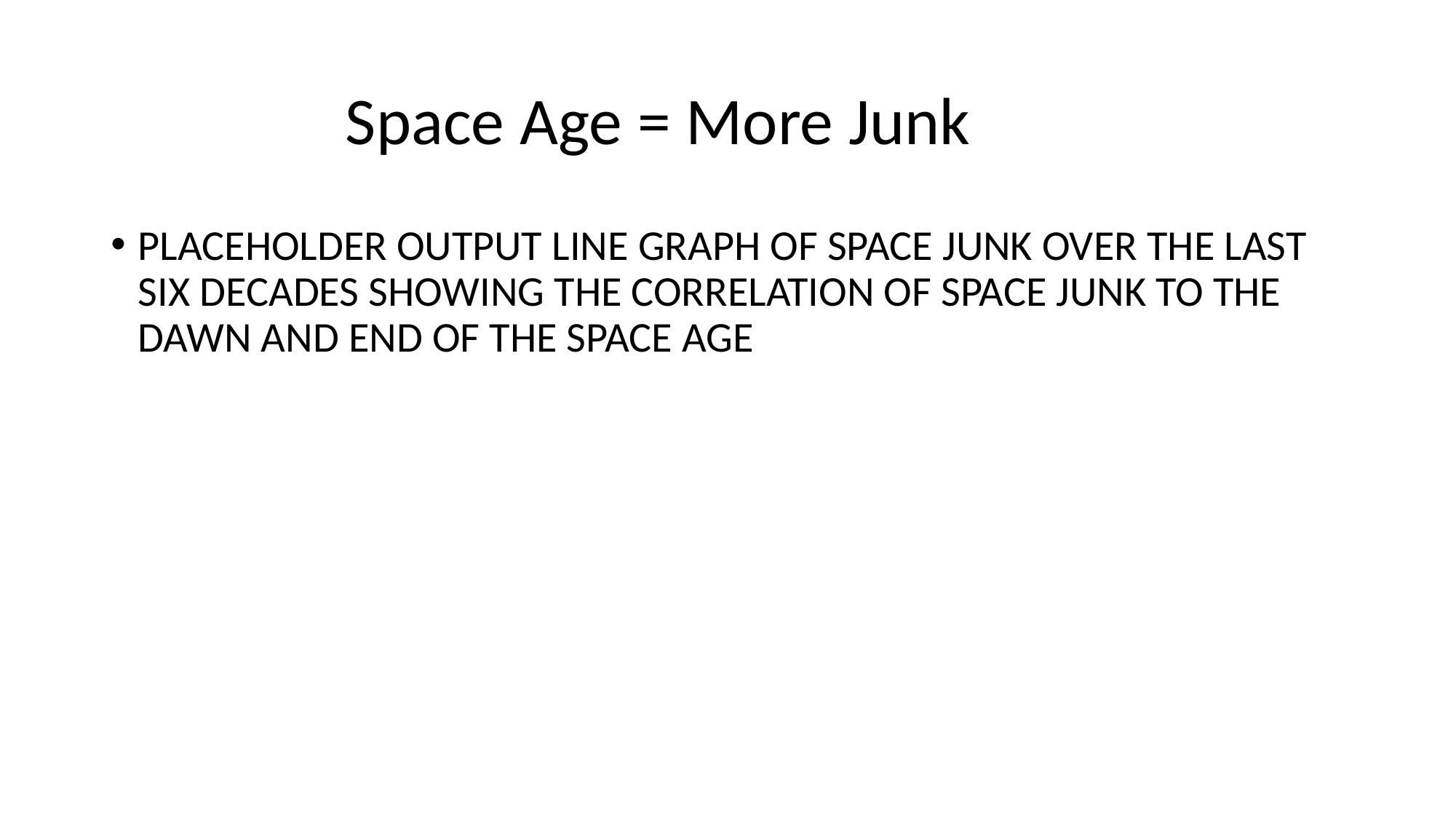

# Space Age = More Junk
PLACEHOLDER OUTPUT LINE GRAPH OF SPACE JUNK OVER THE LAST SIX DECADES SHOWING THE CORRELATION OF SPACE JUNK TO THE DAWN AND END OF THE SPACE AGE